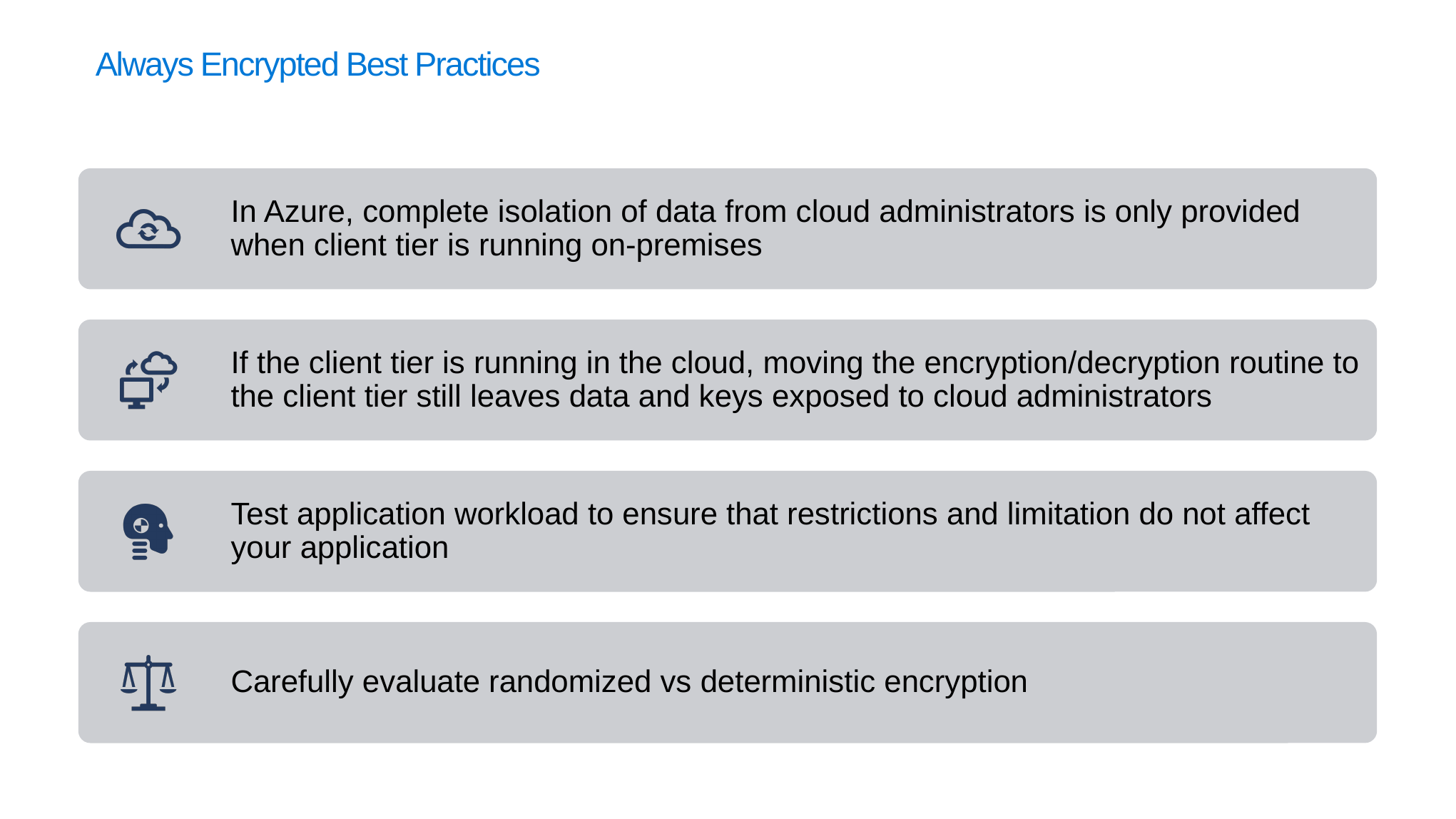

# Always Encrypted Best Practices
In Azure, complete isolation of data from cloud administrators is only provided when client tier is running on-premises
If the client tier is running in the cloud, moving the encryption/decryption routine to the client tier still leaves data and keys exposed to cloud administrators
Test application workload to ensure that restrictions and limitation do not affect your application
Carefully evaluate randomized vs deterministic encryption